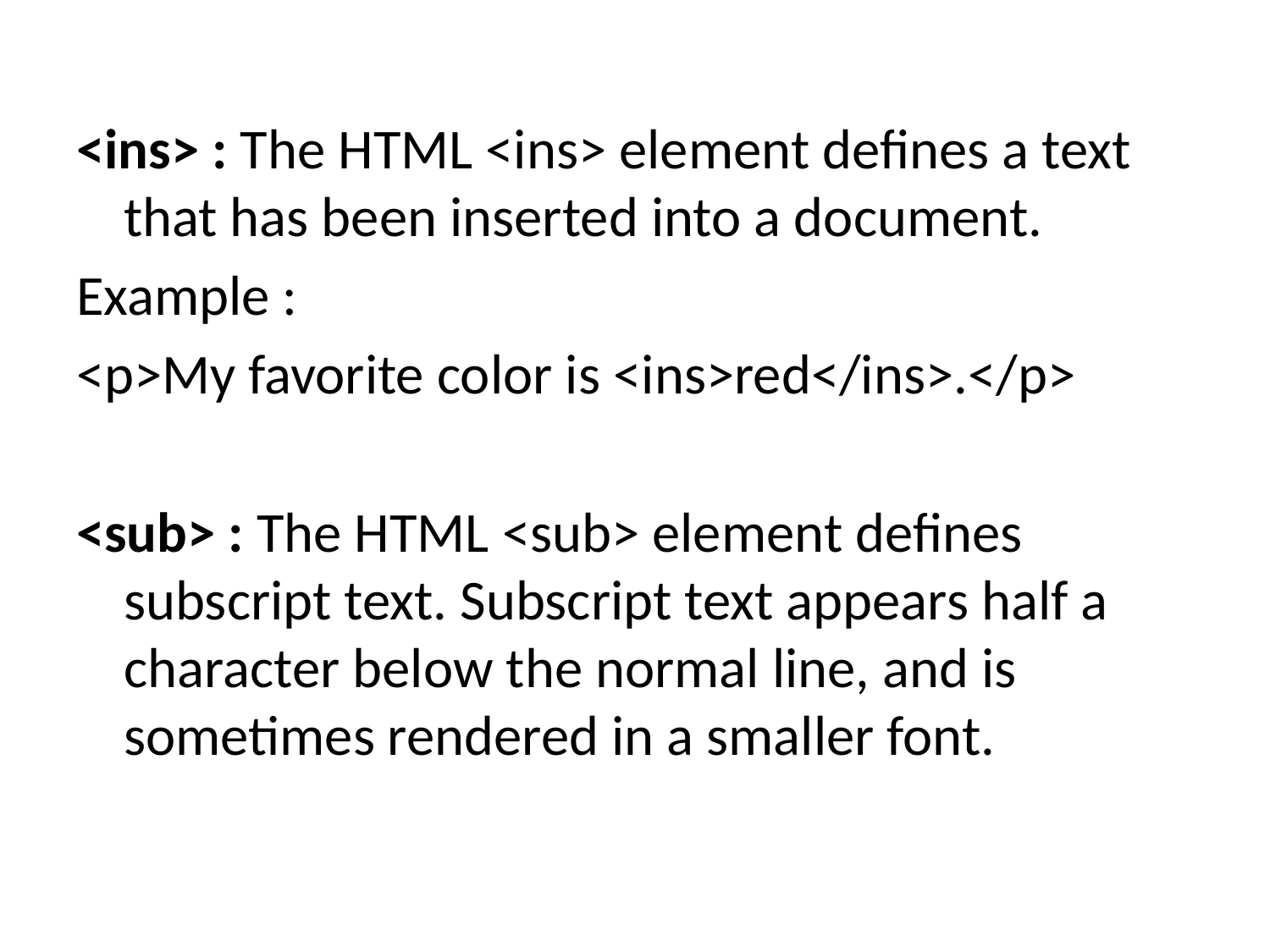

#
<ins> : The HTML <ins> element defines a text that has been inserted into a document.
Example :
<p>My favorite color is <ins>red</ins>.</p>

<sub> : The HTML <sub> element defines subscript text. Subscript text appears half a character below the normal line, and is sometimes rendered in a smaller font.